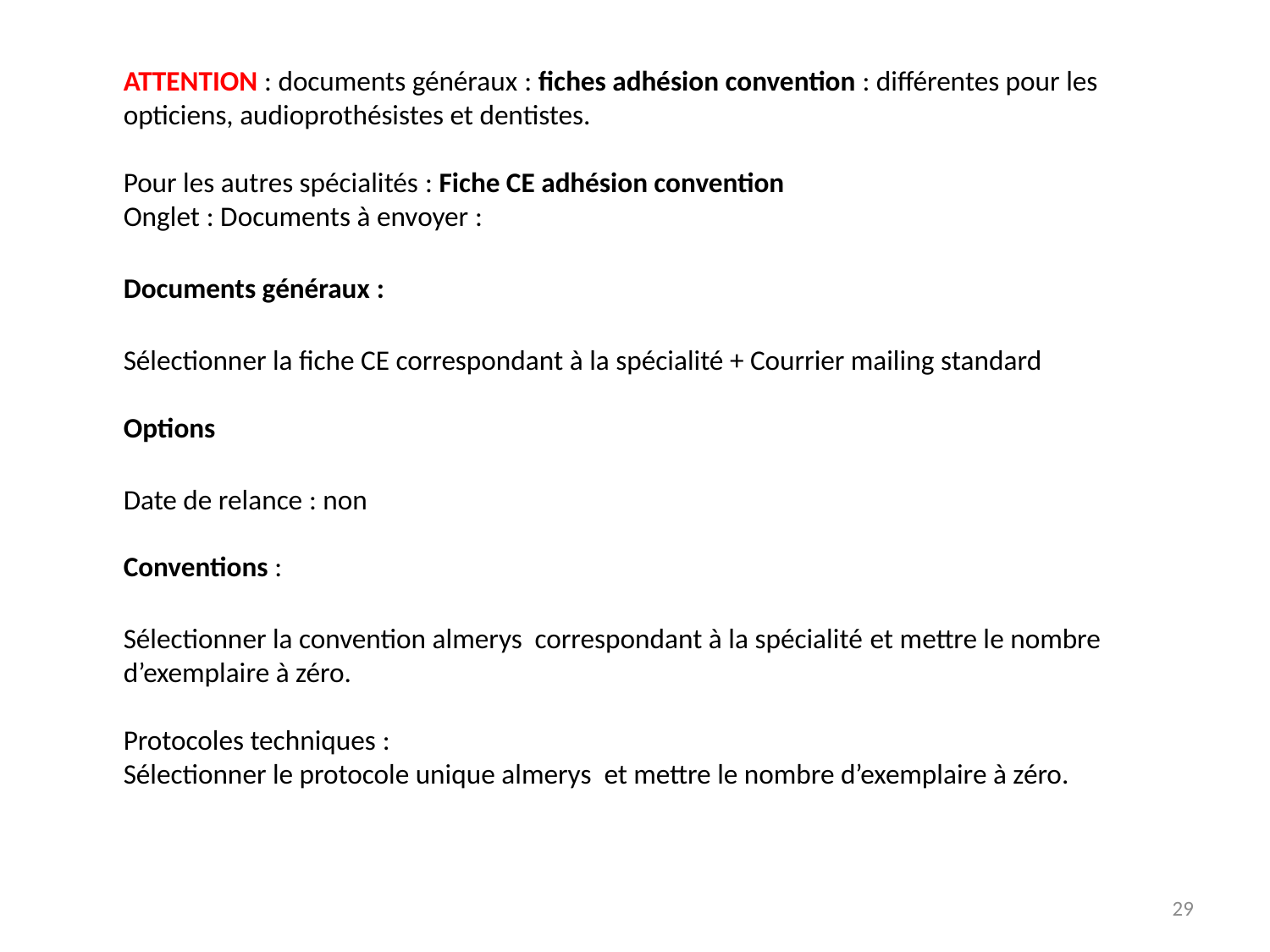

ATTENTION : documents généraux : fiches adhésion convention : différentes pour les opticiens, audioprothésistes et dentistes.

Pour les autres spécialités : Fiche CE adhésion convention
Onglet : Documents à envoyer :

Documents généraux :

Sélectionner la fiche CE correspondant à la spécialité + Courrier mailing standard

Options

Date de relance : non

Conventions :

Sélectionner la convention almerys  correspondant à la spécialité et mettre le nombre d’exemplaire à zéro.

Protocoles techniques :
Sélectionner le protocole unique almerys  et mettre le nombre d’exemplaire à zéro.

29